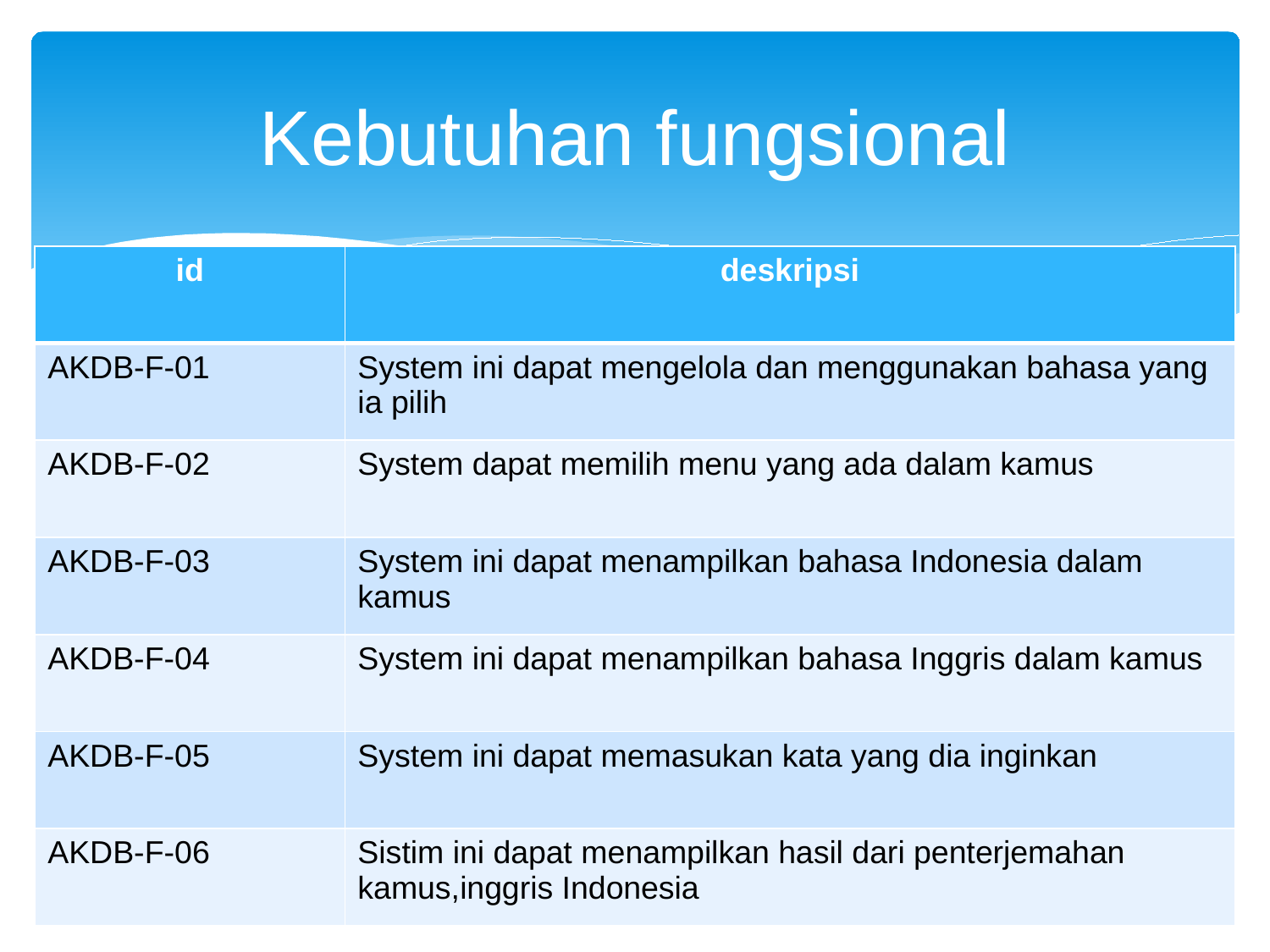

# Kebutuhan fungsional
| id | deskripsi |
| --- | --- |
| AKDB-F-01 | System ini dapat mengelola dan menggunakan bahasa yang ia pilih |
| AKDB-F-02 | System dapat memilih menu yang ada dalam kamus |
| AKDB-F-03 | System ini dapat menampilkan bahasa Indonesia dalam kamus |
| AKDB-F-04 | System ini dapat menampilkan bahasa Inggris dalam kamus |
| AKDB-F-05 | System ini dapat memasukan kata yang dia inginkan |
| AKDB-F-06 | Sistim ini dapat menampilkan hasil dari penterjemahan kamus,inggris Indonesia |